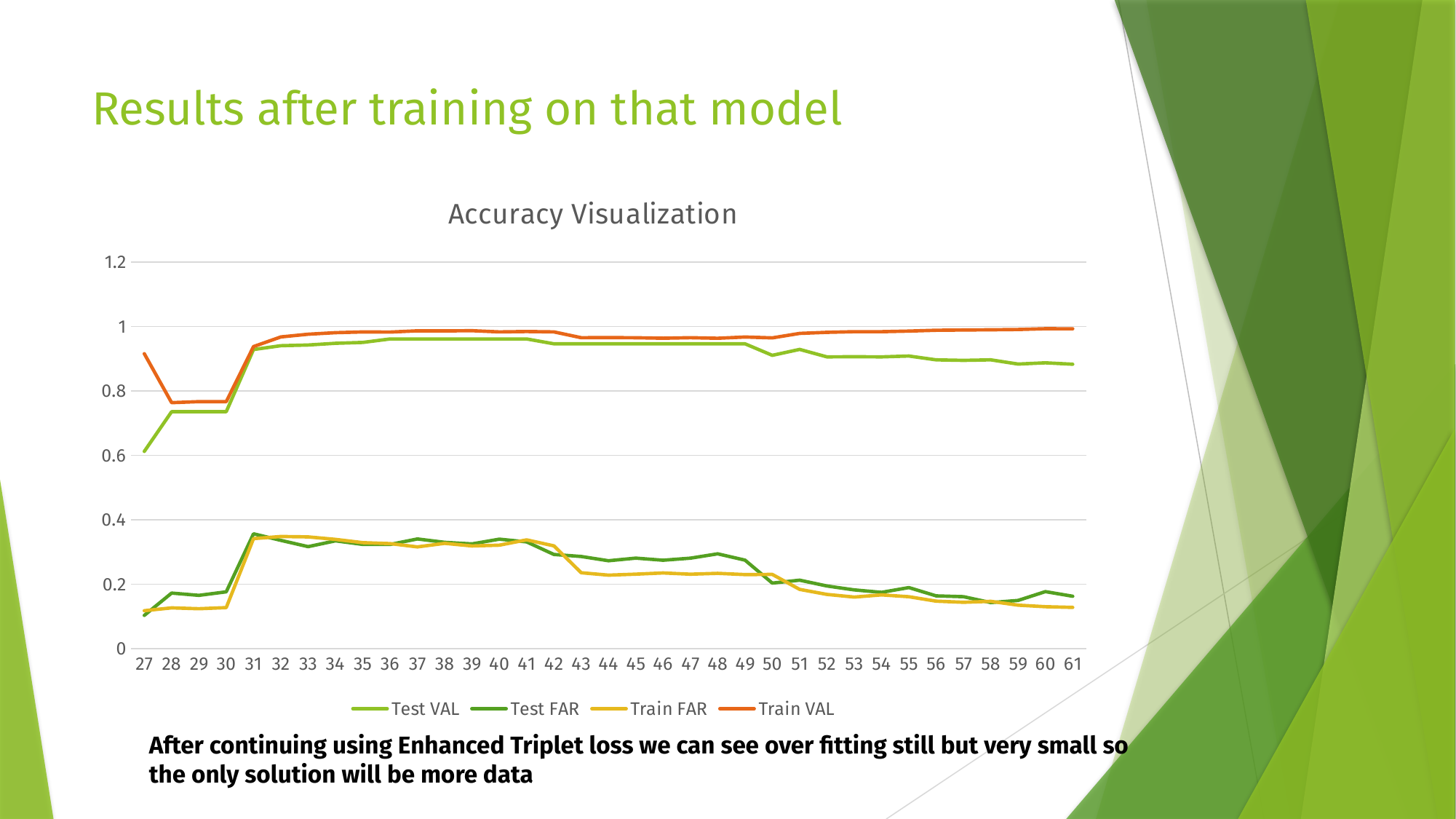

# Results after training on that model

### Chart: Accuracy Visualization

| Category | Test VAL | Test FAR | Train FAR | Train VAL |
|---|---|---|---|---|
| 27 | 0.612313612313612 | 0.103475228475228 | 0.117982965543941 | 0.915602013162988 |
| 28 | 0.735690235690235 | 0.172739297739297 | 0.12685507807459 | 0.76374370886566 |
| 29 | 0.735690235690235 | 0.165584415584415 | 0.124112788746935 | 0.766873144921925 |
| 30 | 0.735690235690235 | 0.176527176527176 | 0.127597109304426 | 0.766744096012388 |
| 31 | 0.928571428571428 | 0.356601731601731 | 0.341656987998451 | 0.937733901148535 |
| 32 | 0.94047619047619 | 0.336279461279461 | 0.348270744612208 | 0.967673248161053 |
| 33 | 0.942640692640692 | 0.316798941798941 | 0.347044779971609 | 0.976061427280939 |
| 34 | 0.947931697931698 | 0.334776334776334 | 0.33933410762679 | 0.980900761388566 |
| 35 | 0.950637325637325 | 0.323713323713323 | 0.329236030455542 | 0.983191379532843 |
| 36 | 0.961459836459836 | 0.323593073593073 | 0.326235643308814 | 0.982739708349464 |
| 37 | 0.961459836459836 | 0.340608465608465 | 0.315976255000645 | 0.98664343786295 |
| 38 | 0.961459836459836 | 0.330146705146705 | 0.327020695040999 | 0.986398542236106 |
| 39 | 0.961459836459836 | 0.325276575276575 | 0.318918391253416 | 0.987049329688923 |
| 40 | 0.961459836459836 | 0.339947089947089 | 0.321358844201483 | 0.983339841207861 |
| 41 | 0.961459836459836 | 0.331649831649831 | 0.337888845503058 | 0.984511258622934 |
| 42 | 0.946308321308321 | 0.292448292448292 | 0.319211245607184 | 0.983339841207861 |
| 43 | 0.946308321308321 | 0.286255411255411 | 0.235772357723577 | 0.965318105562008 |
| 44 | 0.946308321308321 | 0.272967772967772 | 0.2283843076526 | 0.965672990063234 |
| 45 | 0.946308321308321 | 0.281204906204906 | 0.231352432571944 | 0.965189056652471 |
| 46 | 0.946308321308321 | 0.274591149591149 | 0.235191637630662 | 0.96364046973803 |
| 47 | 0.946308321308321 | 0.281084656084656 | 0.231223383662408 | 0.965221318879855 |
| 48 | 0.946308321308321 | 0.294492544492544 | 0.233933410762679 | 0.963479158601109 |
| 49 | 0.946308321308321 | 0.274891774891774 | 0.230061943476577 | 0.967382888114595 |
| 50 | 0.910594035594035 | 0.203703703703703 | 0.230642663569492 | 0.964769647696477 |
| 51 | 0.928992303992304 | 0.212782587782587 | 0.184185056136275 | 0.978577881016905 |
| 52 | 0.905723905723905 | 0.194745069745069 | 0.168505613627564 | 0.98193315266486 |
| 53 | 0.906265031265031 | 0.182599807599807 | 0.160311007871983 | 0.983997935217447 |
| 54 | 0.905723905723905 | 0.17502405002405 | 0.167118337850045 | 0.983933410762679 |
| 55 | 0.908429533429533 | 0.189754689754689 | 0.161311136920893 | 0.985804619950961 |
| 56 | 0.896524771524771 | 0.164081289081289 | 0.147567428055232 | 0.988321073686927 |
| 57 | 0.894901394901395 | 0.161495911495911 | 0.14414763195251 | 0.989095367144147 |
| 58 | 0.896524771524771 | 0.143217893217893 | 0.147051232417086 | 0.989869660601368 |
| 59 | 0.883537758537758 | 0.149891774891774 | 0.135243257194476 | 0.990708478513356 |
| 60 | 0.887325637325637 | 0.177188552188552 | 0.130468447541618 | 0.993095883339785 |
| 61 | 0.882996632996633 | 0.162878787878787 | 0.128274616079494 | 0.992837785520712 |
After continuing using Enhanced Triplet loss we can see over fitting still but very small so the only solution will be more data